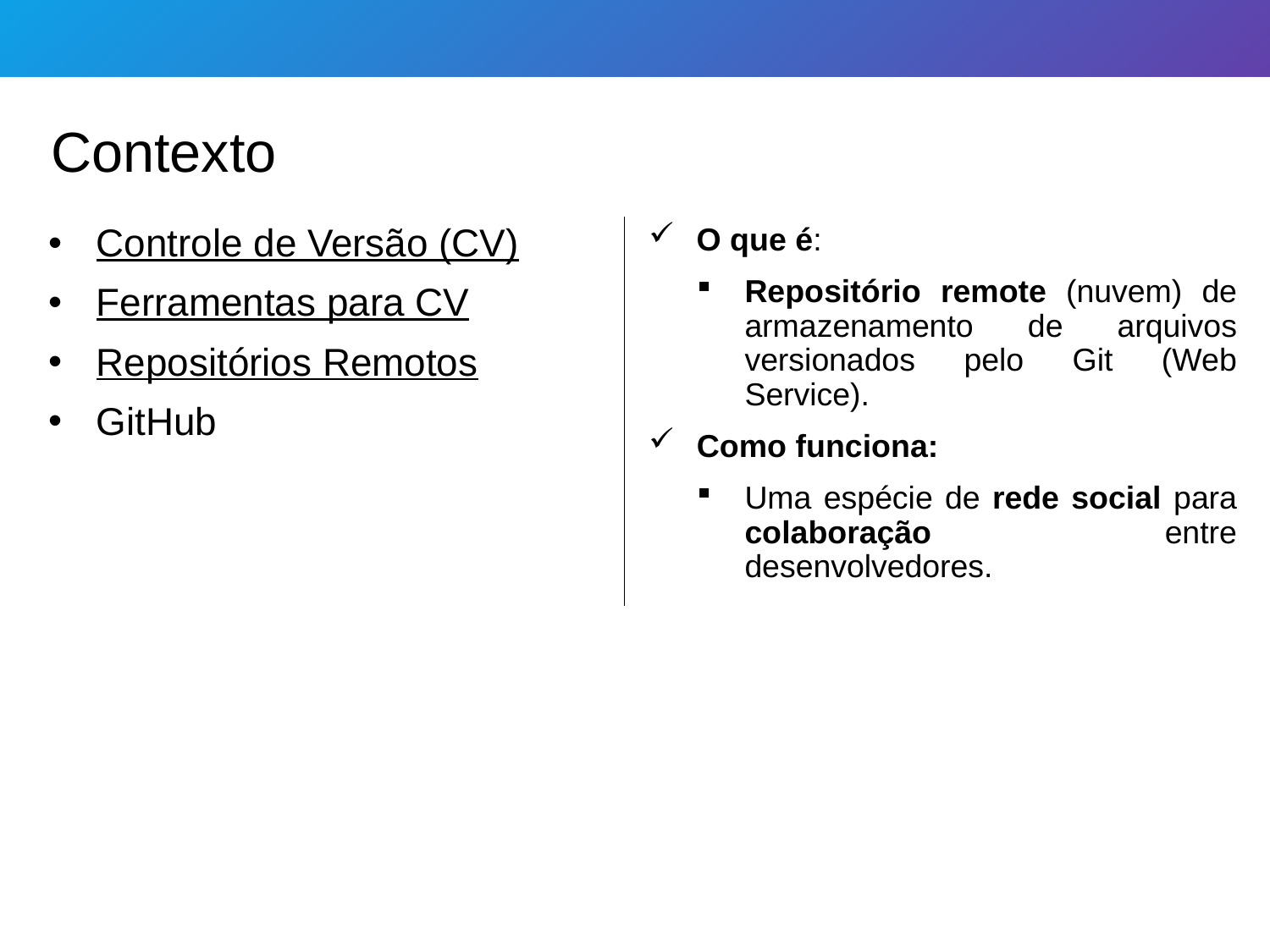

Contexto
Controle de Versão (CV)
Ferramentas para CV
Repositórios Remotos
GitHub
O que é:
Repositório remote (nuvem) de armazenamento de arquivos versionados pelo Git (Web Service).
Como funciona:
Uma espécie de rede social para colaboração entre desenvolvedores.